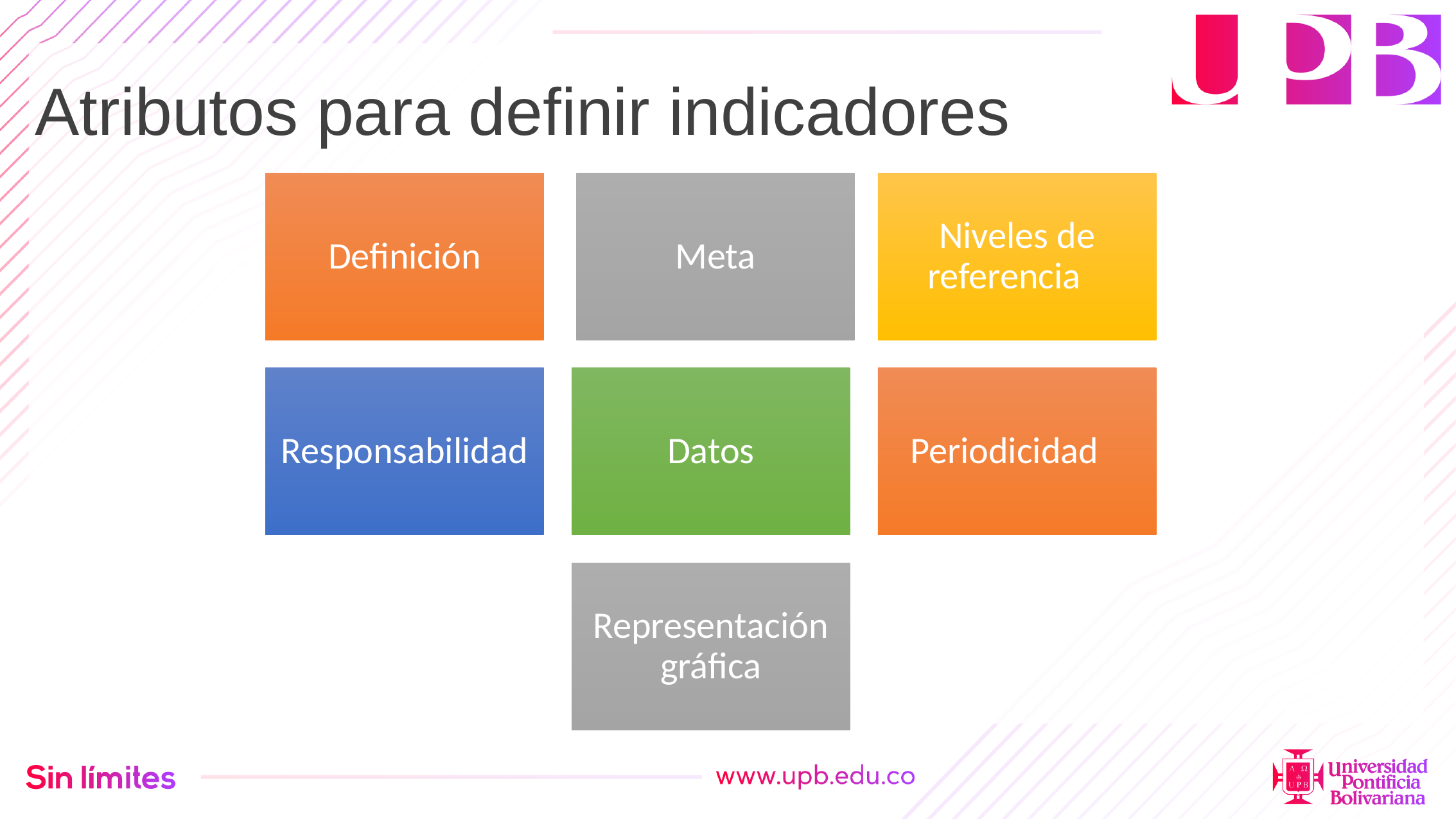

# Atributos para definir indicadores
Definición
Meta
Niveles de referencia
Responsabilidad
Datos
Periodicidad
Representación gráfica